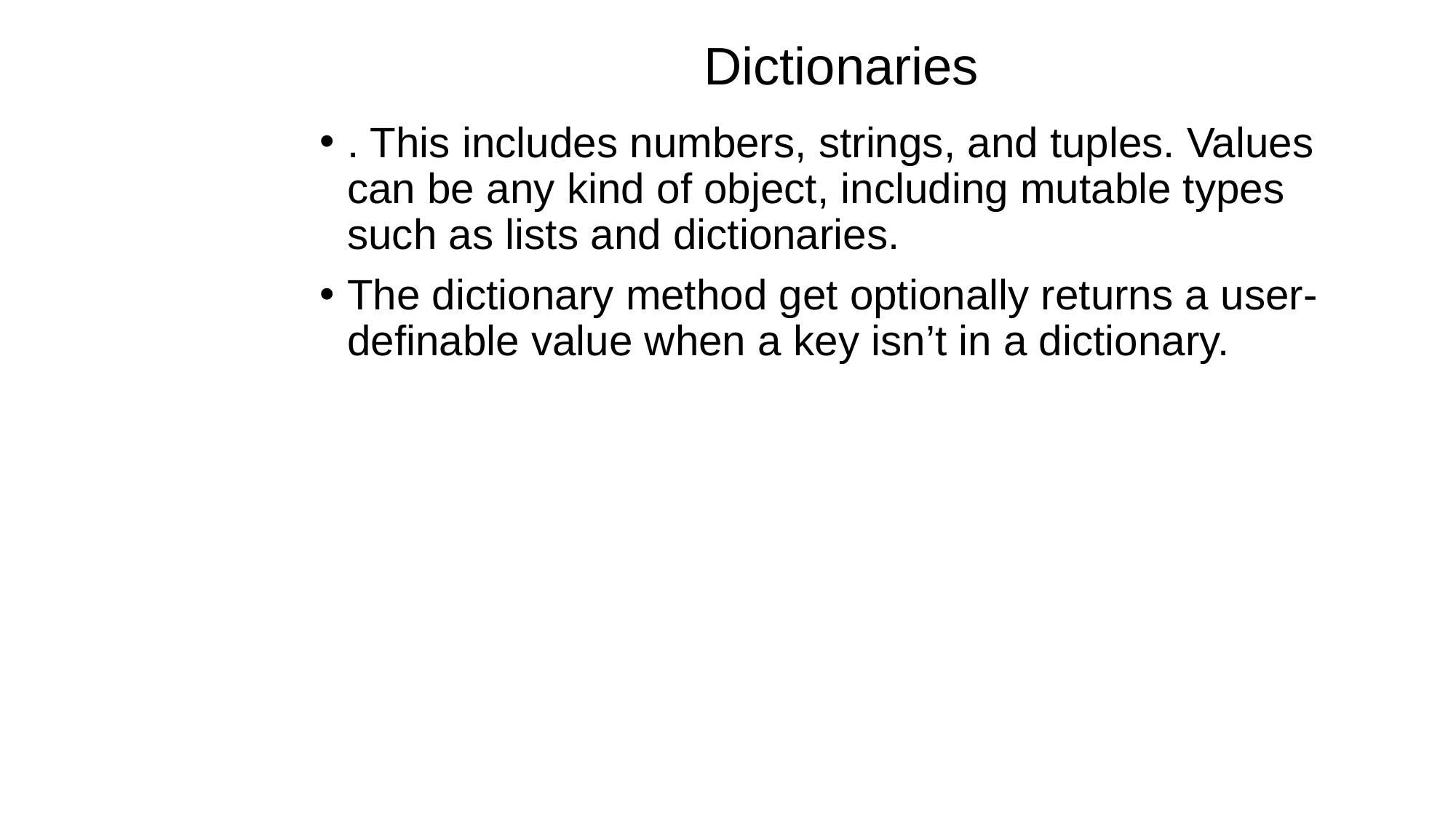

# Dictionaries
. This includes numbers, strings, and tuples. Values can be any kind of object, including mutable types such as lists and dictionaries.
The dictionary method get optionally returns a user-definable value when a key isn’t in a dictionary.